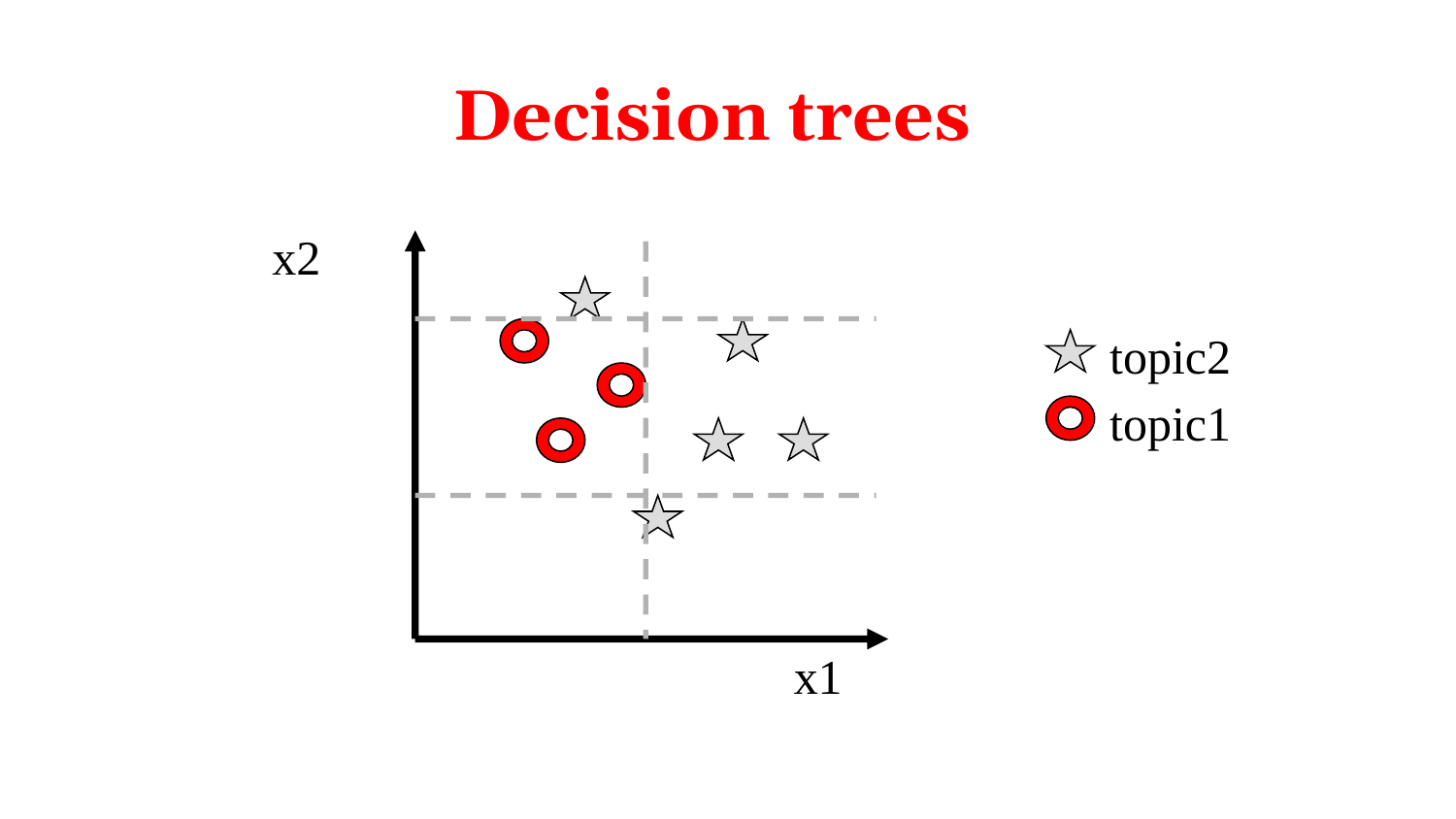

# Decision trees
x2

topic2

topic1

x1